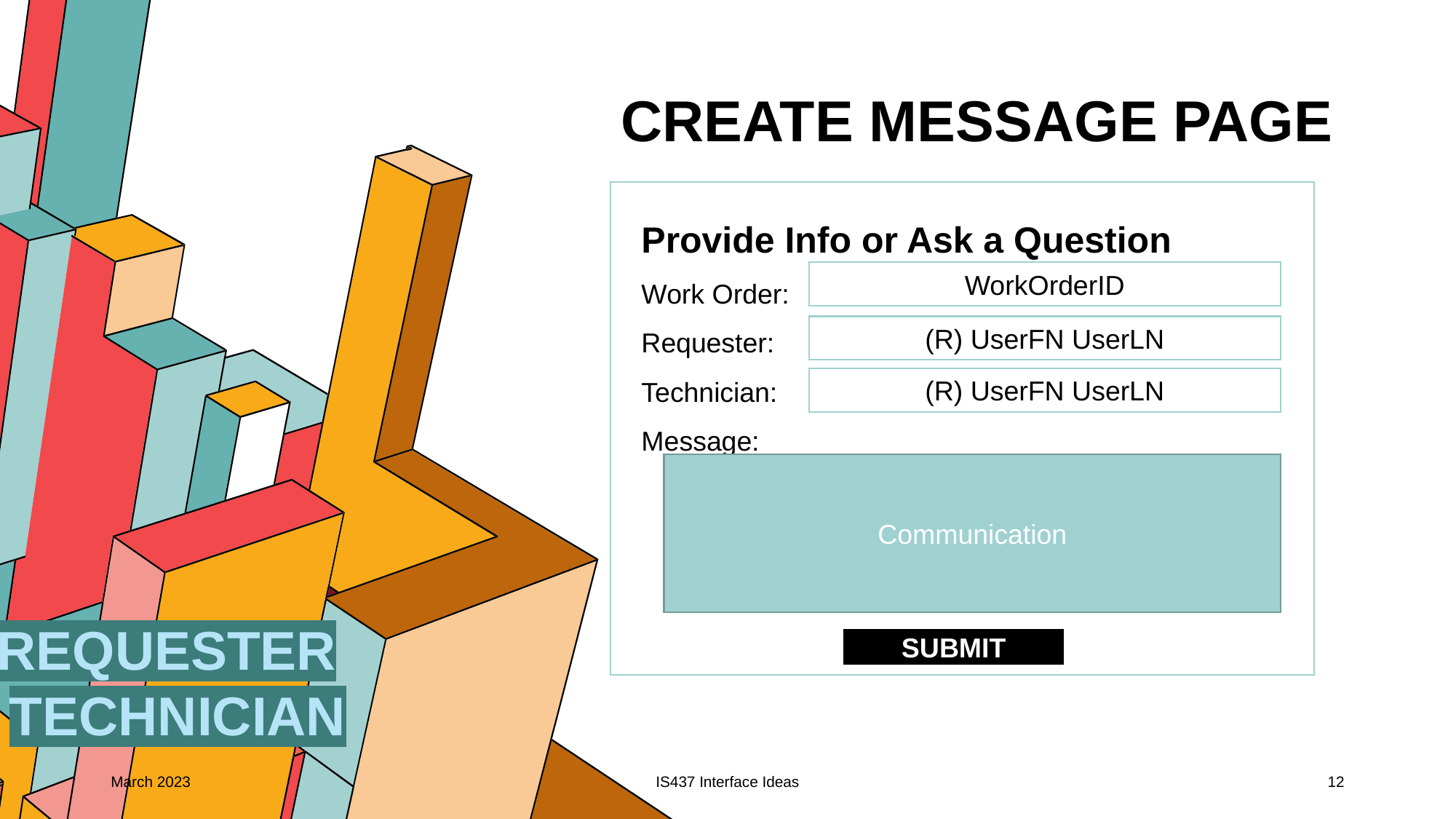

# Create Message Page

Provide Info or Ask a Question
Work Order:
Requester:
Technician:
Message:

WorkOrderID
(R) UserFN UserLN
(R) UserFN UserLN
Communication
REQUESTER
SUBMIT
TECHNICIAN
March 2023
IS437 Interface Ideas
12